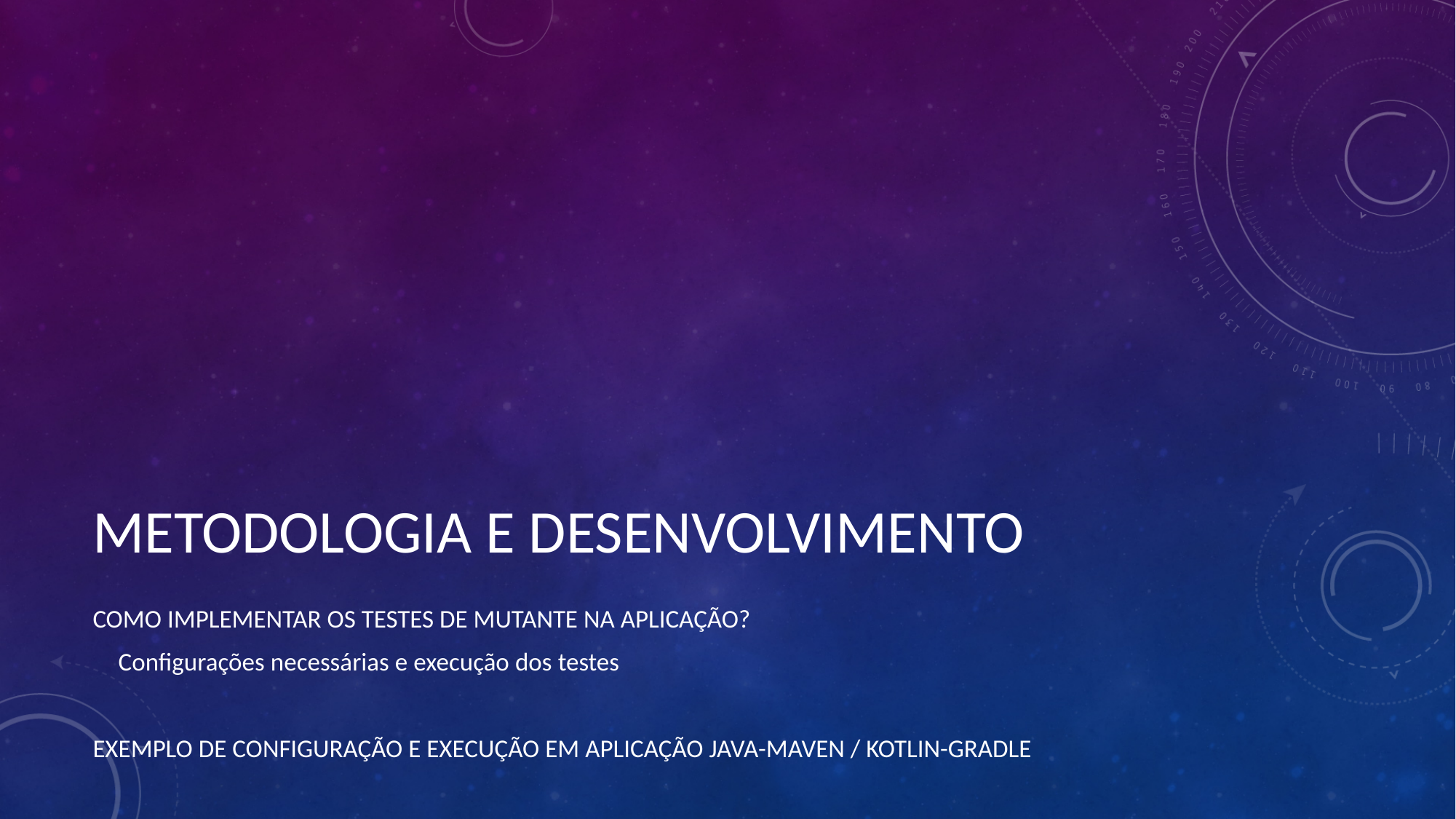

# Metodologia e Desenvolvimento
Como implementar os testes de mutante na aplicação?
 Configurações necessárias e execução dos testes

EXEMPLO DE CONFIGURAÇÃO E EXECUÇÃO EM APLICAÇÃO JAVA-MAVEN / KOTLIN-GRADLE